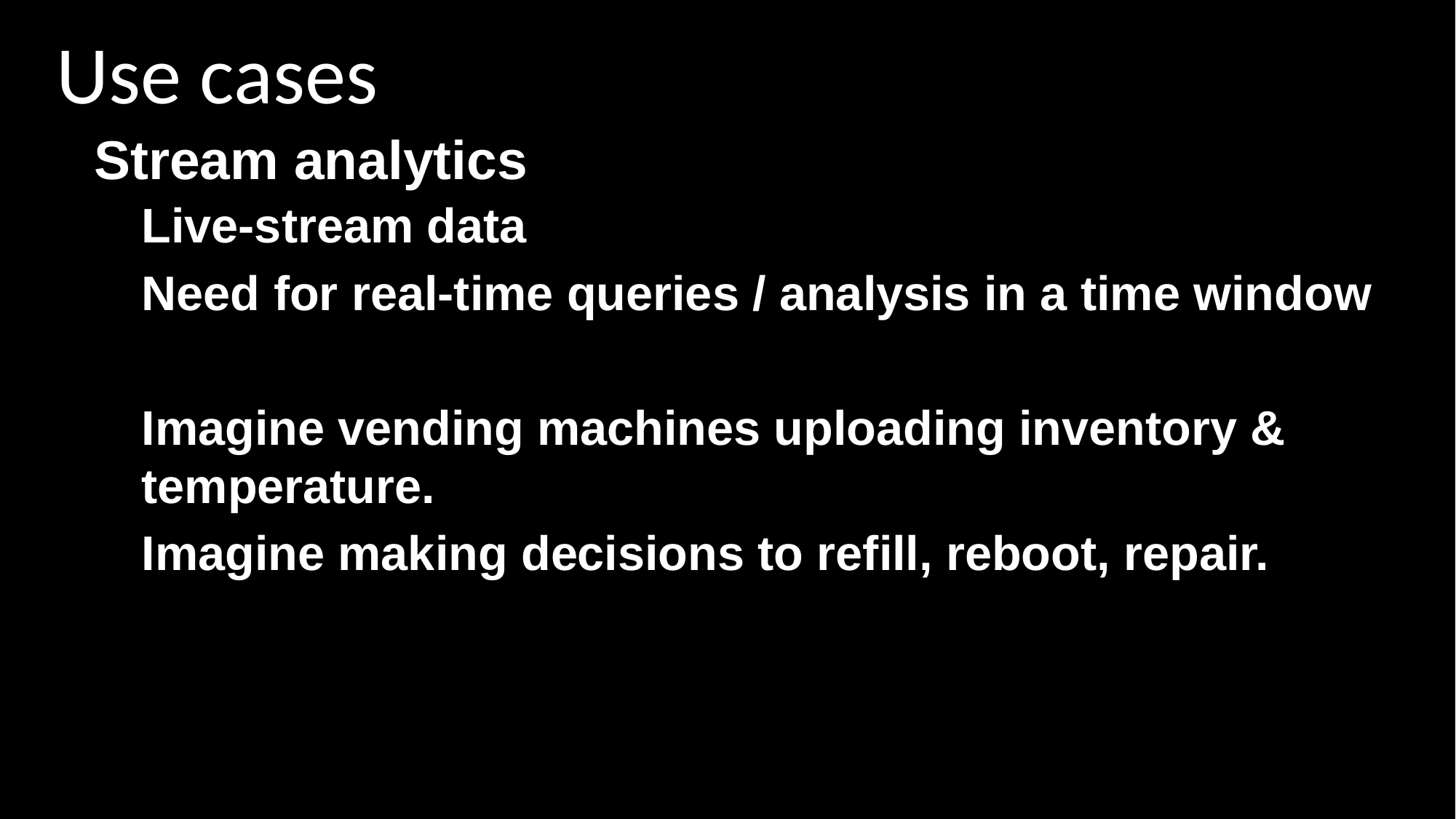

# Use cases
Stream analytics
Live-stream data
Need for real-time queries / analysis in a time window

Imagine vending machines uploading inventory & temperature.
Imagine making decisions to refill, reboot, repair.